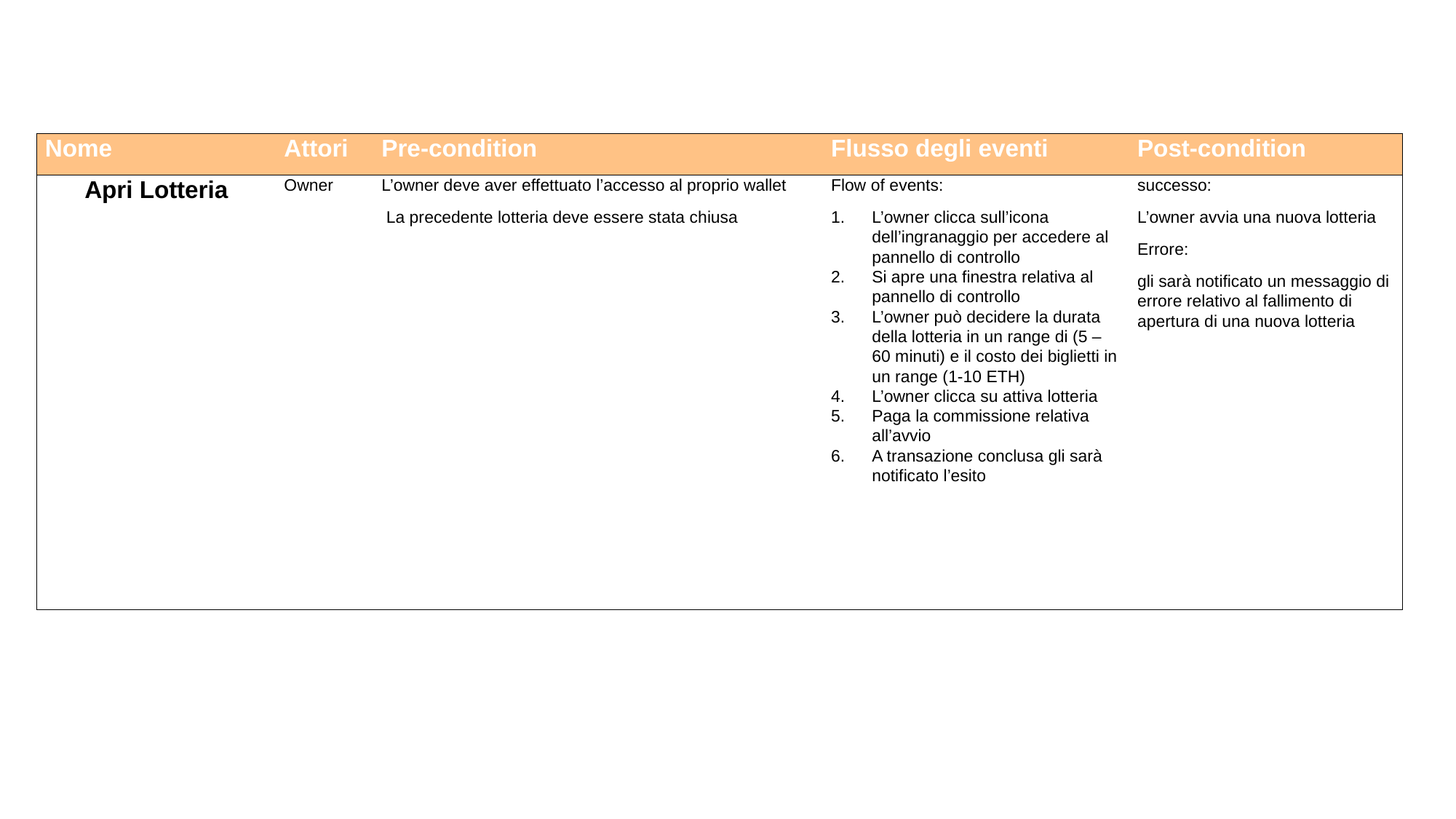

| Nome | Attori | Pre-condition | Flusso degli eventi | Post-condition |
| --- | --- | --- | --- | --- |
| Apri Lotteria | Owner | L’owner deve aver effettuato l’accesso al proprio wallet  La precedente lotteria deve essere stata chiusa | Flow of events: L’owner clicca sull’icona dell’ingranaggio per accedere al pannello di controllo Si apre una finestra relativa al pannello di controllo L’owner può decidere la durata della lotteria in un range di (5 – 60 minuti) e il costo dei biglietti in un range (1-10 ETH) L’owner clicca su attiva lotteria Paga la commissione relativa all’avvio A transazione conclusa gli sarà notificato l’esito | successo: L’owner avvia una nuova lotteria Errore: gli sarà notificato un messaggio di errore relativo al fallimento di apertura di una nuova lotteria |